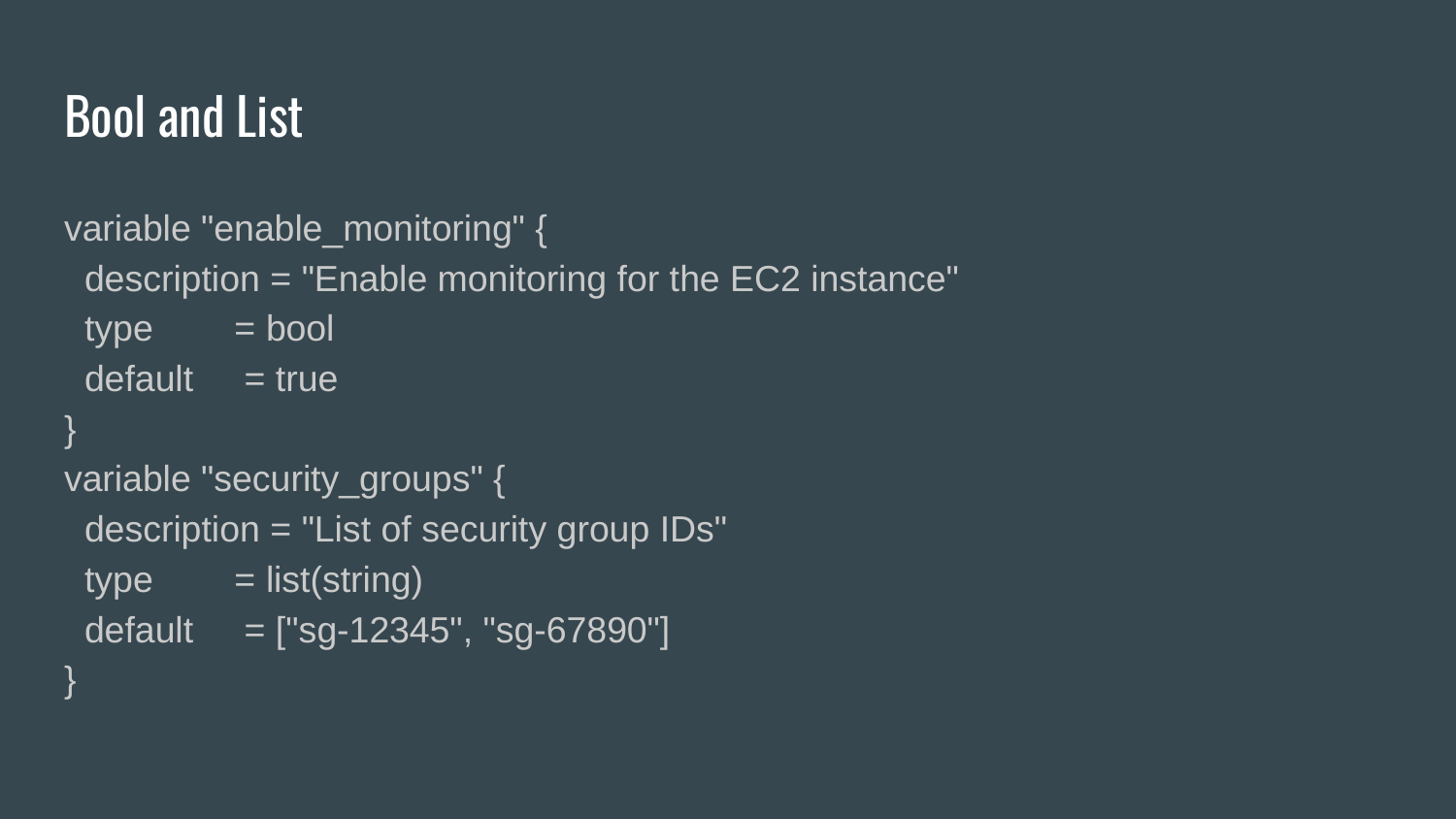

# Bool and List
variable "enable_monitoring" {
  description = "Enable monitoring for the EC2 instance"
  type        = bool
  default     = true
}
variable "security_groups" {
  description = "List of security group IDs"
  type        = list(string)
  default     = ["sg-12345", "sg-67890"]
}